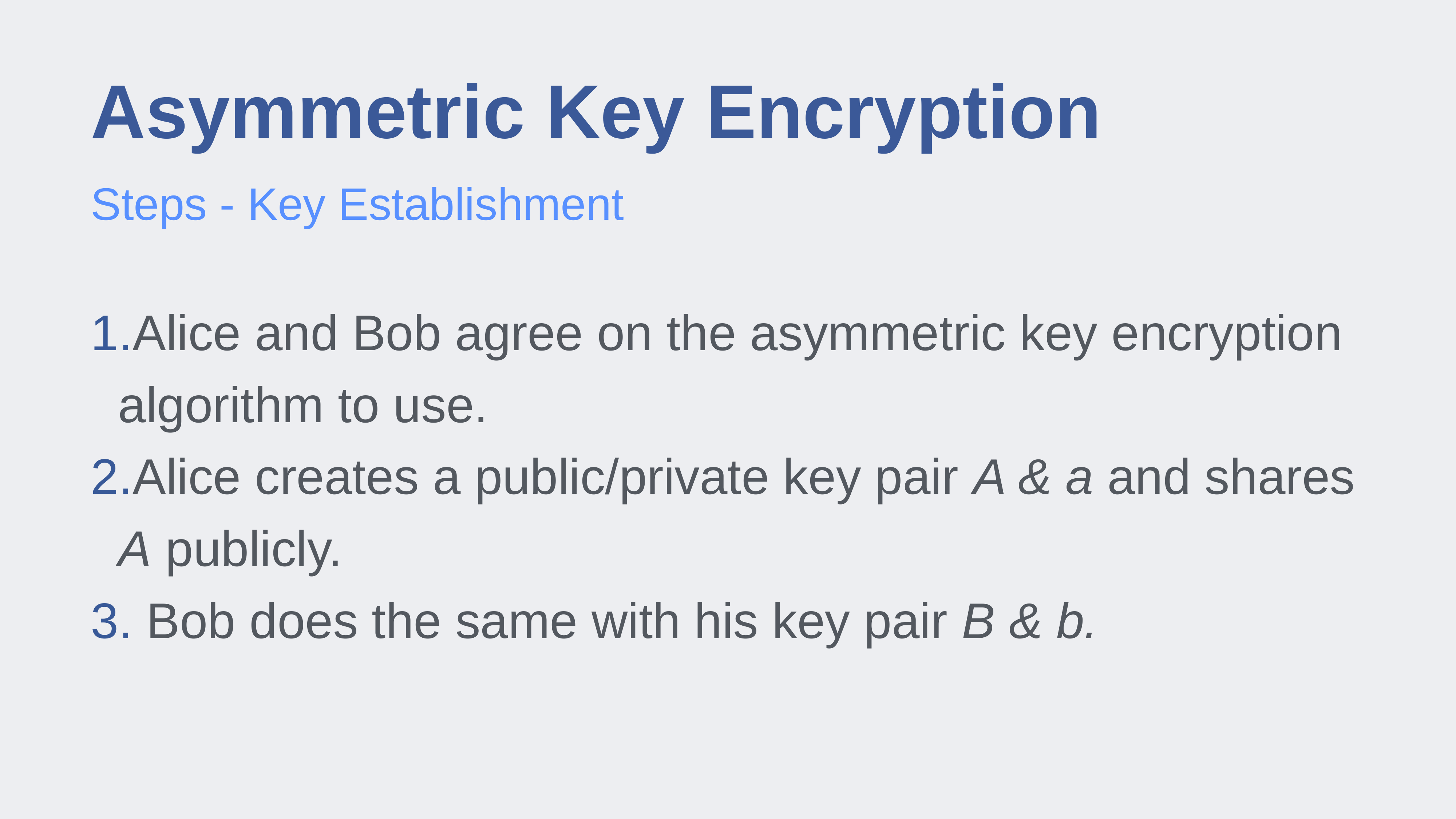

# Asymmetric Key Encryption
Steps - Key Establishment
Alice and Bob agree on the asymmetric key encryption algorithm to use.
Alice creates a public/private key pair A & a and shares A publicly.
 Bob does the same with his key pair B & b.